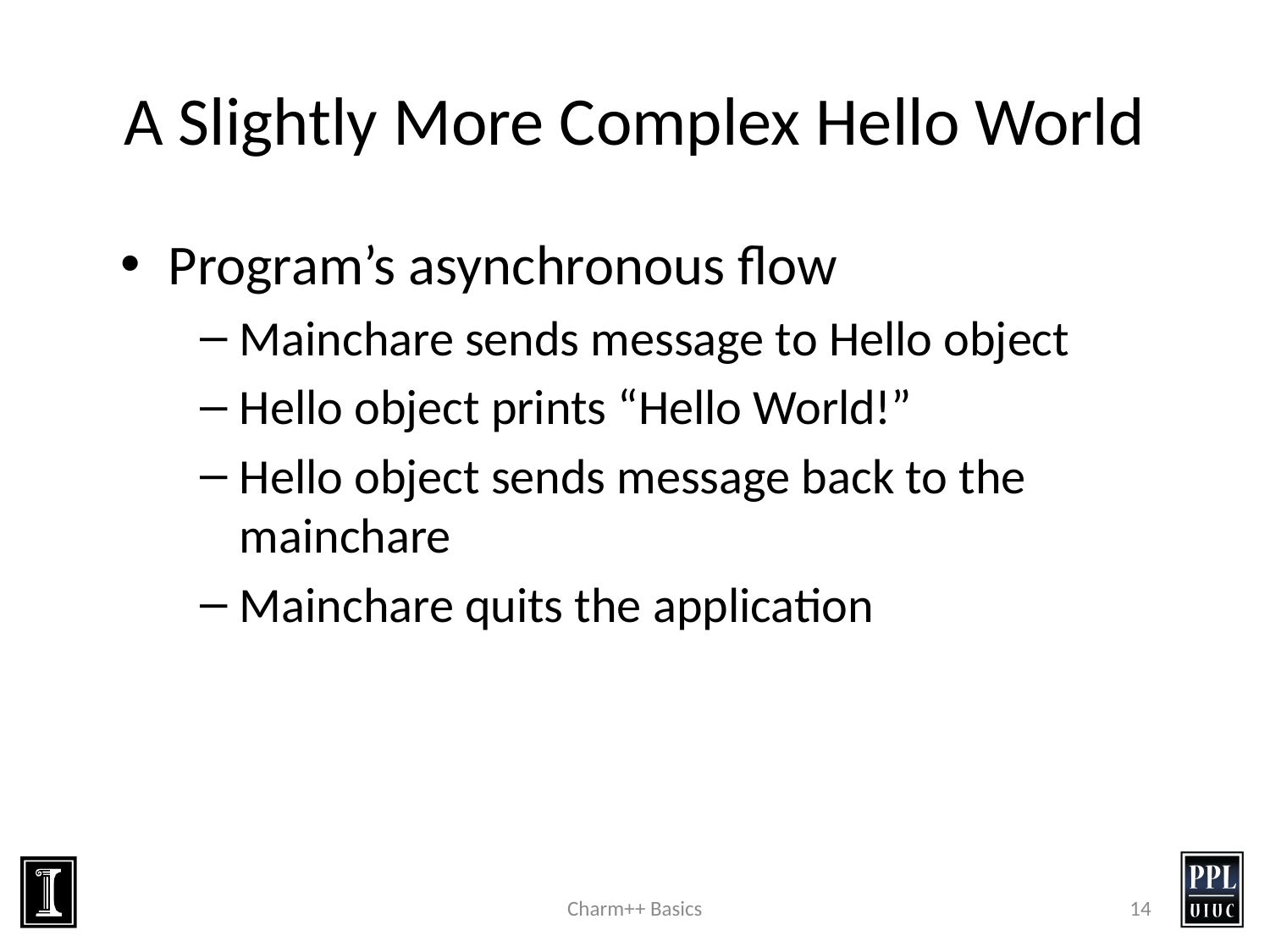

# A Slightly More Complex Hello World
Program’s asynchronous flow
Mainchare sends message to Hello object
Hello object prints “Hello World!”
Hello object sends message back to the mainchare
Mainchare quits the application
Charm++ Basics
14